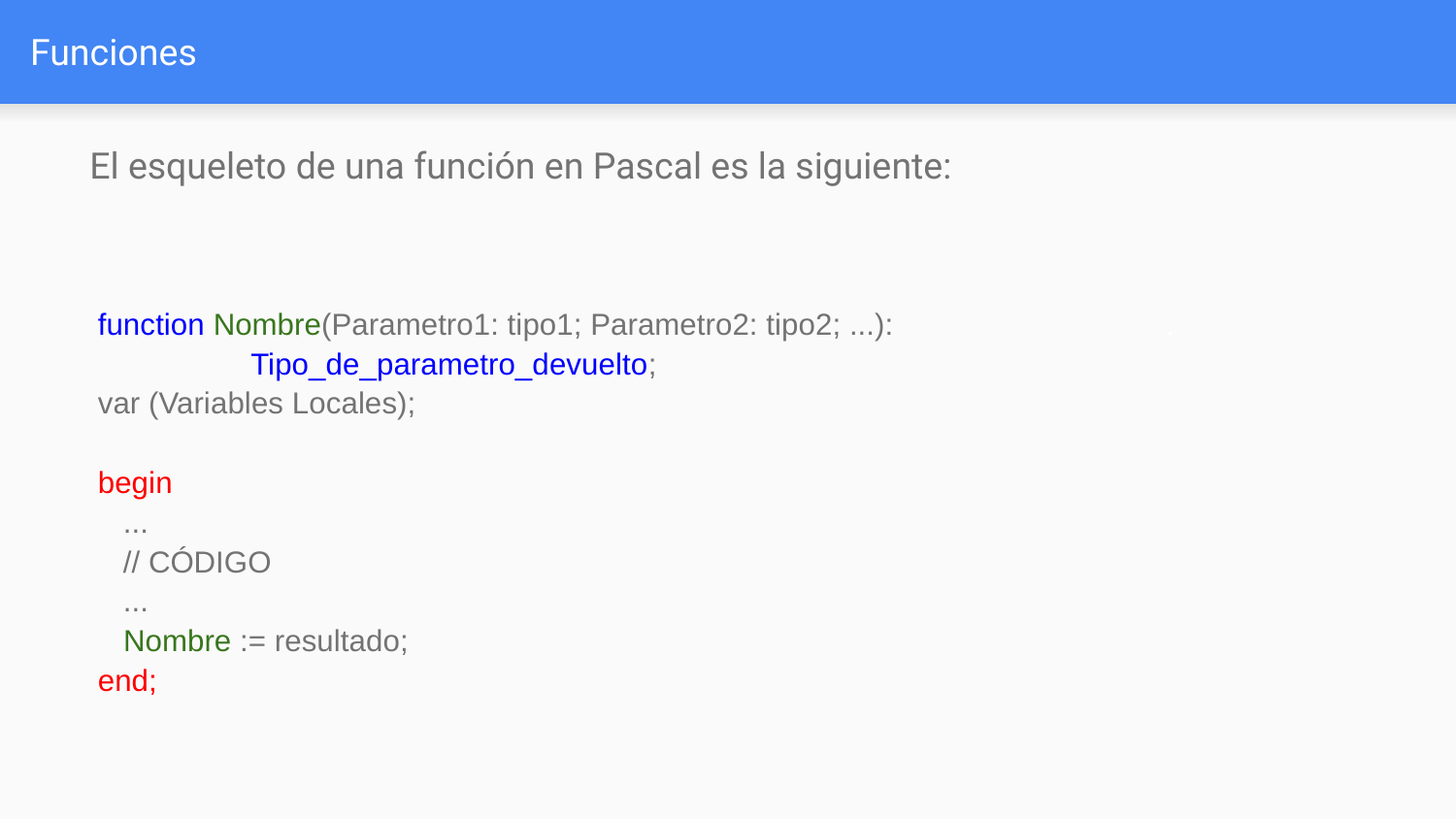

# Funciones
El esqueleto de una función en Pascal es la siguiente:

function Nombre(Parametro1: tipo1; Parametro2: tipo2; ...):                                .                                        Tipo_de_parametro_devuelto;
var (Variables Locales);
begin
   ...
   // CÓDIGO
   ...
   Nombre := resultado;
end;